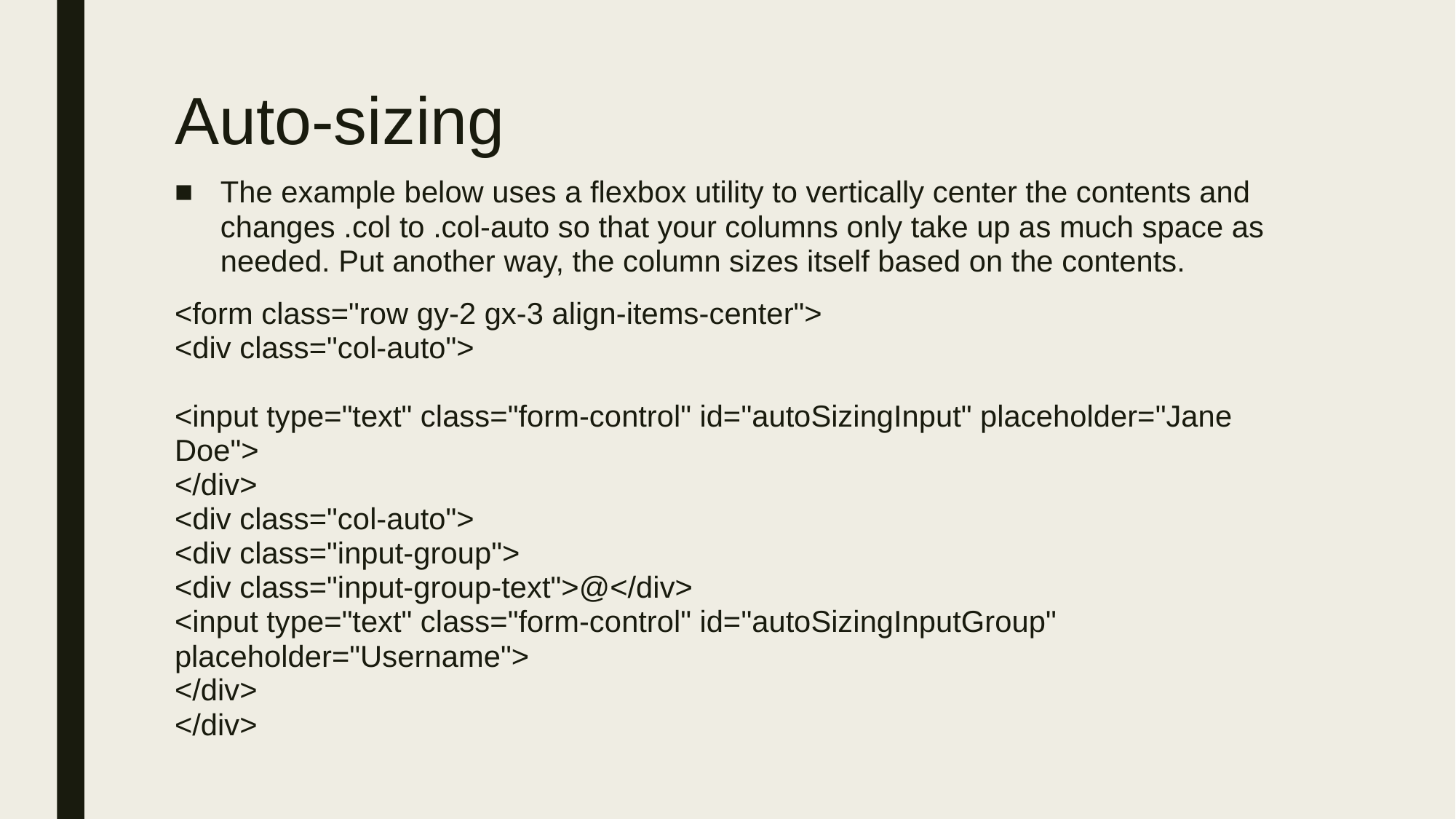

# Auto-sizing
The example below uses a flexbox utility to vertically center the contents and changes .col to .col-auto so that your columns only take up as much space as needed. Put another way, the column sizes itself based on the contents.
<form class="row gy-2 gx-3 align-items-center">
<div class="col-auto">
<input type="text" class="form-control" id="autoSizingInput" placeholder="Jane Doe">
</div>
<div class="col-auto">
<div class="input-group">
<div class="input-group-text">@</div>
<input type="text" class="form-control" id="autoSizingInputGroup" placeholder="Username">
</div>
</div>